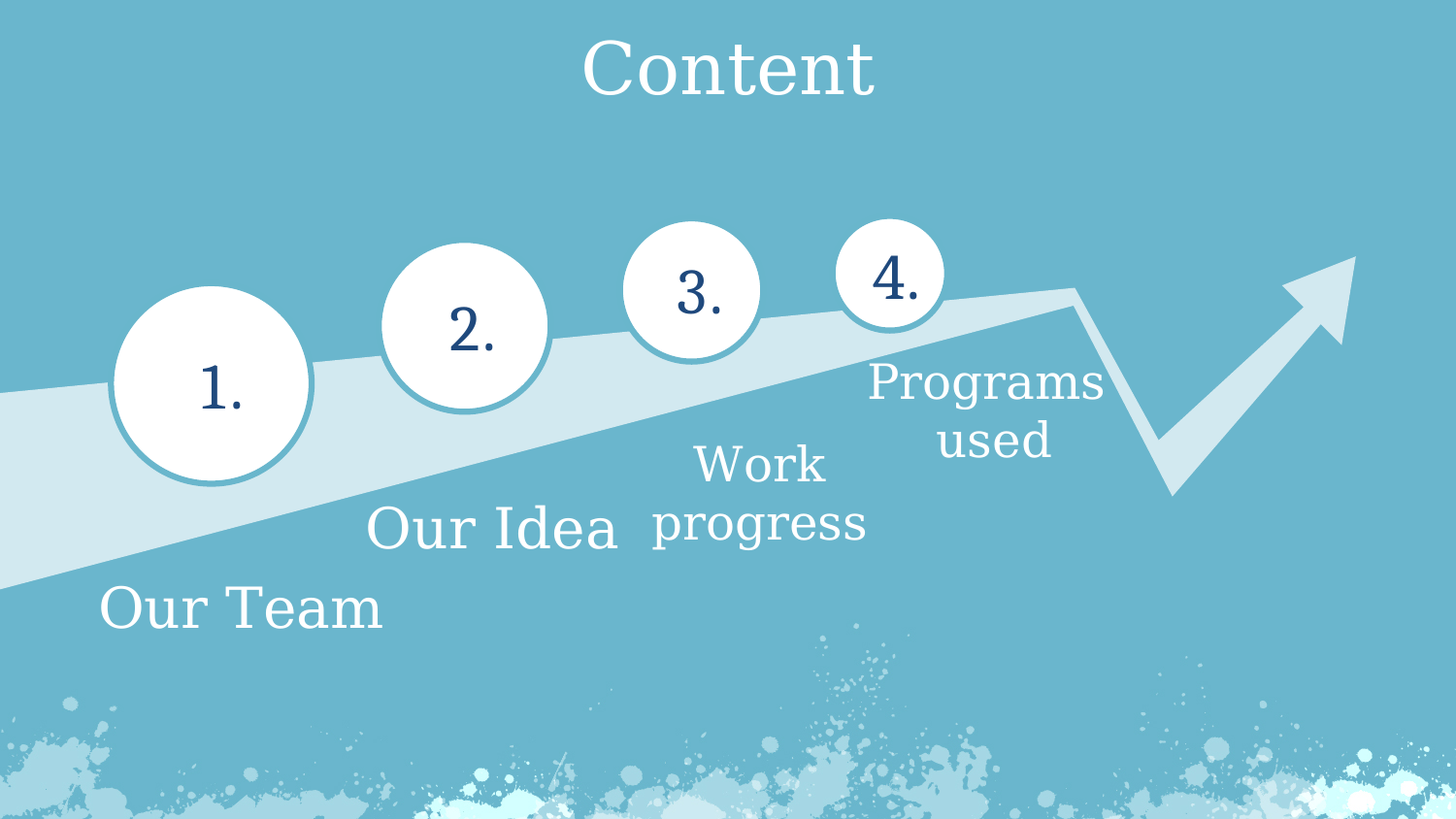

Content

4.

3.

2.

1.
Programs
used

Work progress

Our Idea

Our Team